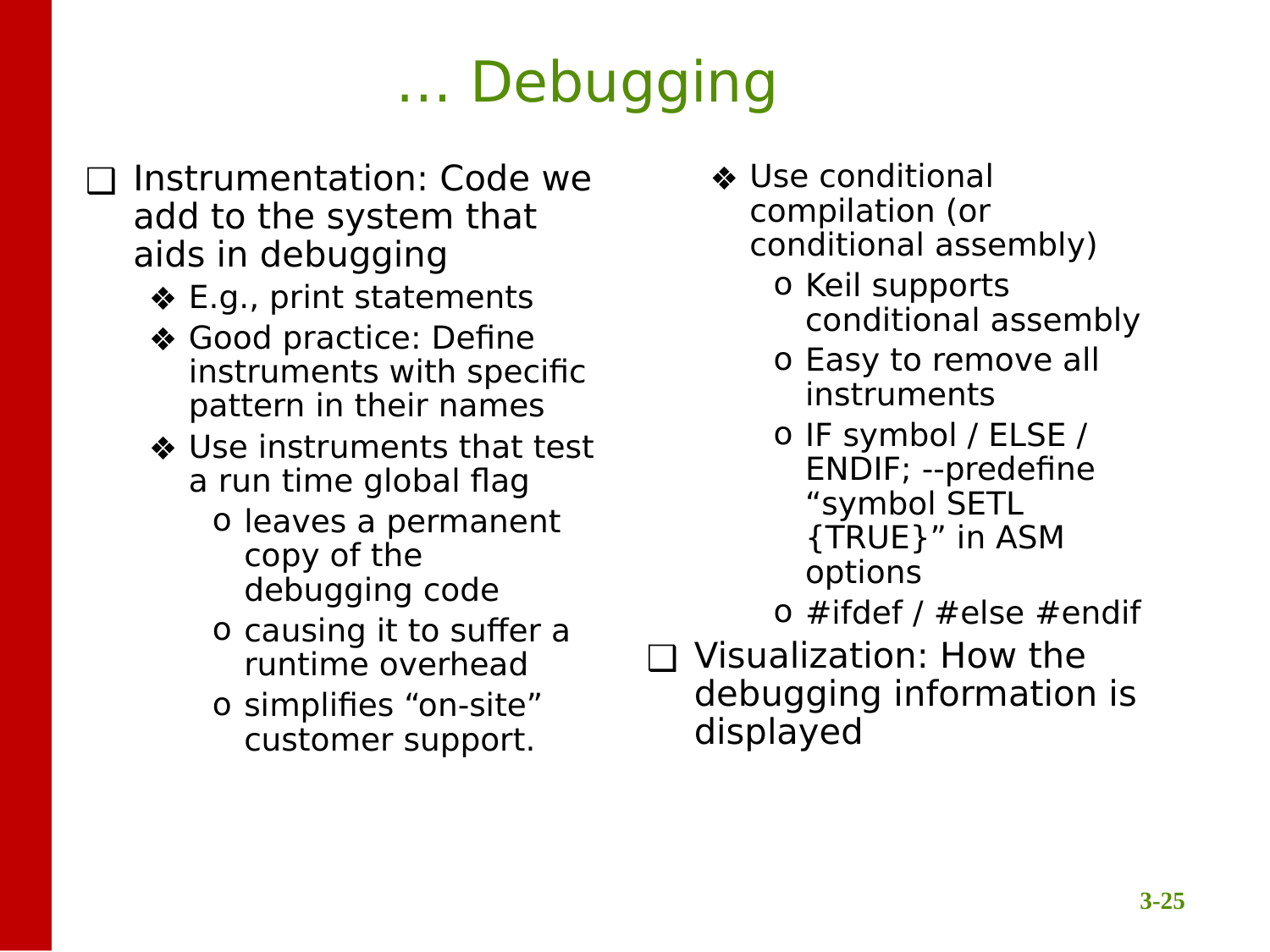

# … Debugging
Instrumentation: Code we add to the system that aids in debugging
E.g., print statements
Good practice: Define instruments with specific pattern in their names
Use instruments that test a run time global flag
leaves a permanent copy of the debugging code
causing it to suffer a runtime overhead
simplifies “on-site” customer support.
Use conditional compilation (or conditional assembly)
Keil supports conditional assembly
Easy to remove all instruments
IF symbol / ELSE / ENDIF; --predefine “symbol SETL {TRUE}” in ASM options
#ifdef / #else #endif
Visualization: How the debugging information is displayed